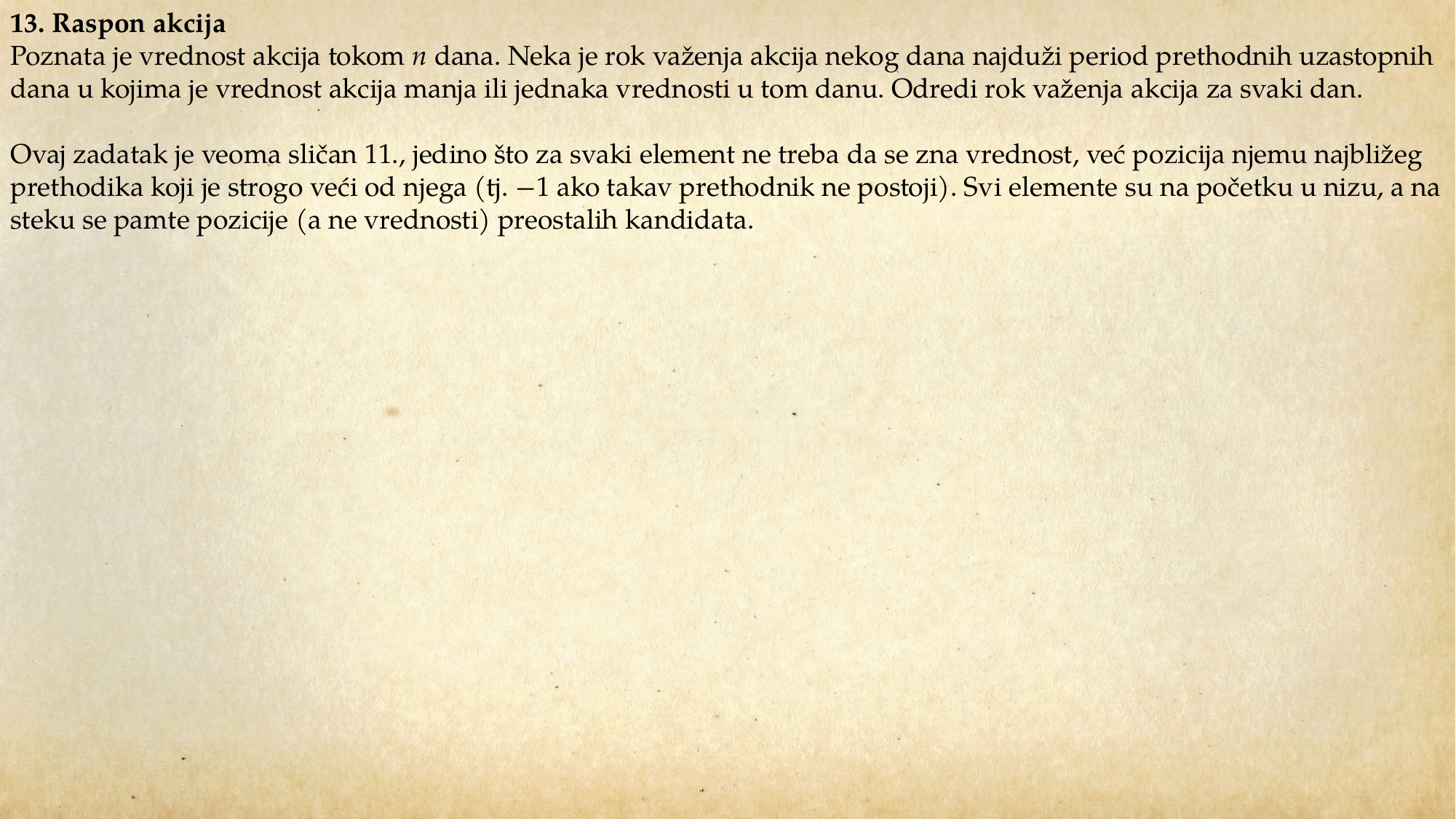

13. Raspon akcija
Poznata je vrednost akcija tokom n dana. Neka je rok važenja akcija nekog dana najduži period prethodnih uzastopnih dana u kojima je vrednost akcija manja ili jednaka vrednosti u tom danu. Odredi rok važenja akcija za svaki dan.

Ovaj zadatak je veoma sličan 11., jedino što za svaki element ne treba da se zna vrednost, već pozicija njemu najbližeg prethodika koji je strogo veći od njega (tj. −1 ako takav prethodnik ne postoji). Svi elemente su na početku u nizu, a na steku se pamte pozicije (a ne vrednosti) preostalih kandidata.